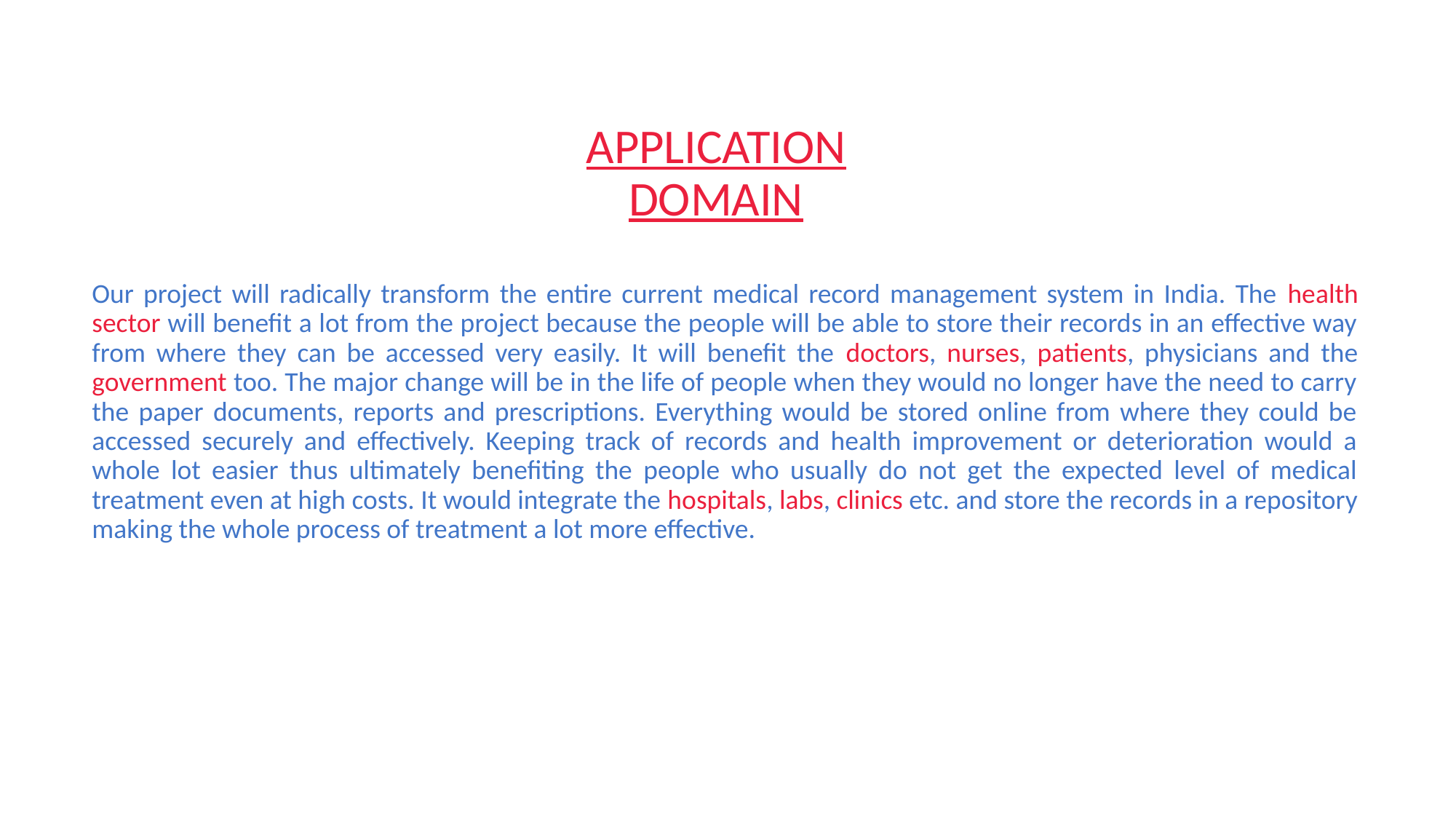

APPLICATION DOMAIN
Our project will radically transform the entire current medical record management system in India. The health sector will benefit a lot from the project because the people will be able to store their records in an effective way from where they can be accessed very easily. It will benefit the doctors, nurses, patients, physicians and the government too. The major change will be in the life of people when they would no longer have the need to carry the paper documents, reports and prescriptions. Everything would be stored online from where they could be accessed securely and effectively. Keeping track of records and health improvement or deterioration would a whole lot easier thus ultimately benefiting the people who usually do not get the expected level of medical treatment even at high costs. It would integrate the hospitals, labs, clinics etc. and store the records in a repository making the whole process of treatment a lot more effective.